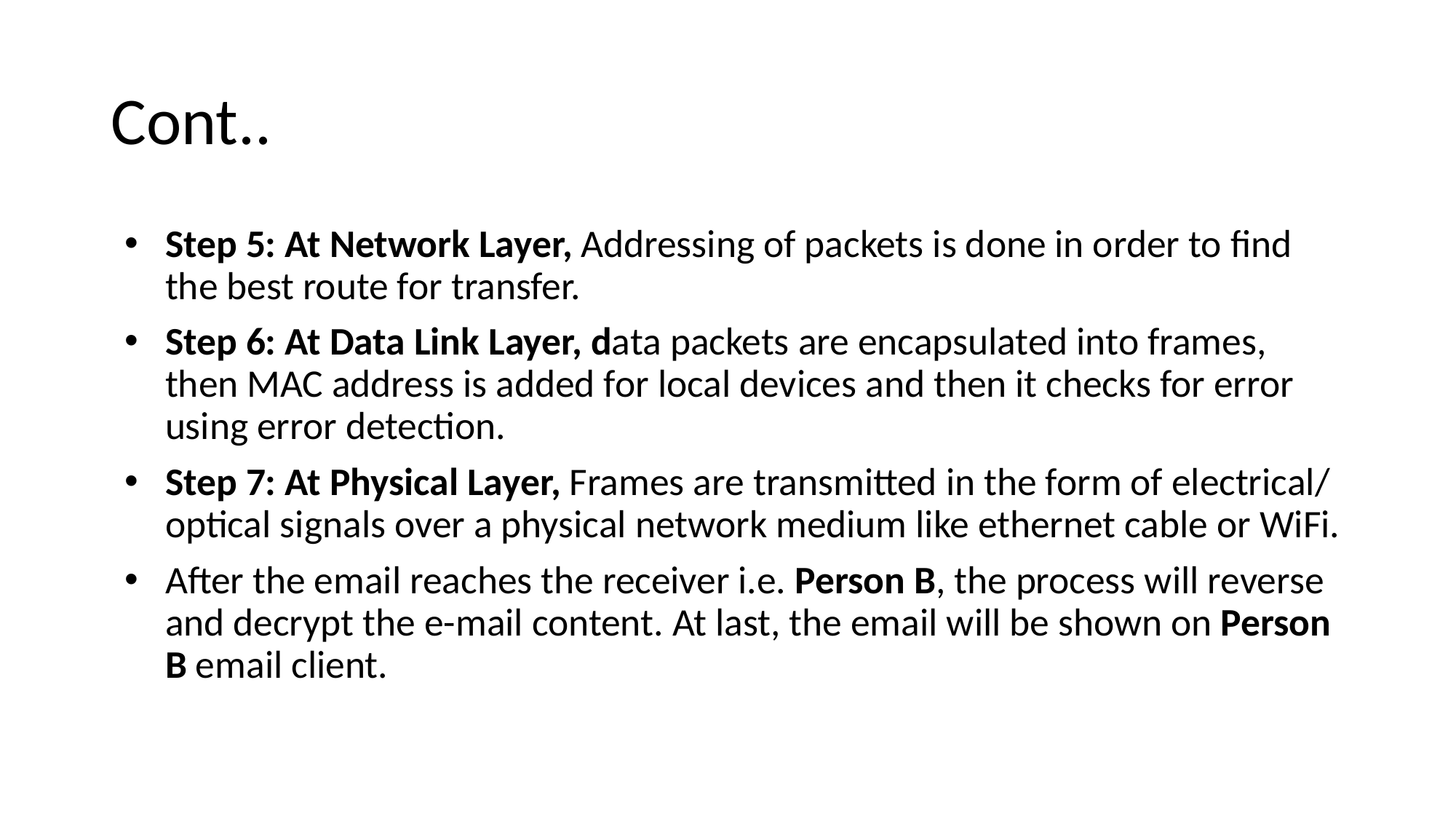

# Cont..
Step 5: At Network Layer, Addressing of packets is done in order to find the best route for transfer.
Step 6: At Data Link Layer, data packets are encapsulated into frames, then MAC address is added for local devices and then it checks for error using error detection.
Step 7: At Physical Layer, Frames are transmitted in the form of electrical/ optical signals over a physical network medium like ethernet cable or WiFi.
After the email reaches the receiver i.e. Person B, the process will reverse and decrypt the e-mail content. At last, the email will be shown on Person B email client.